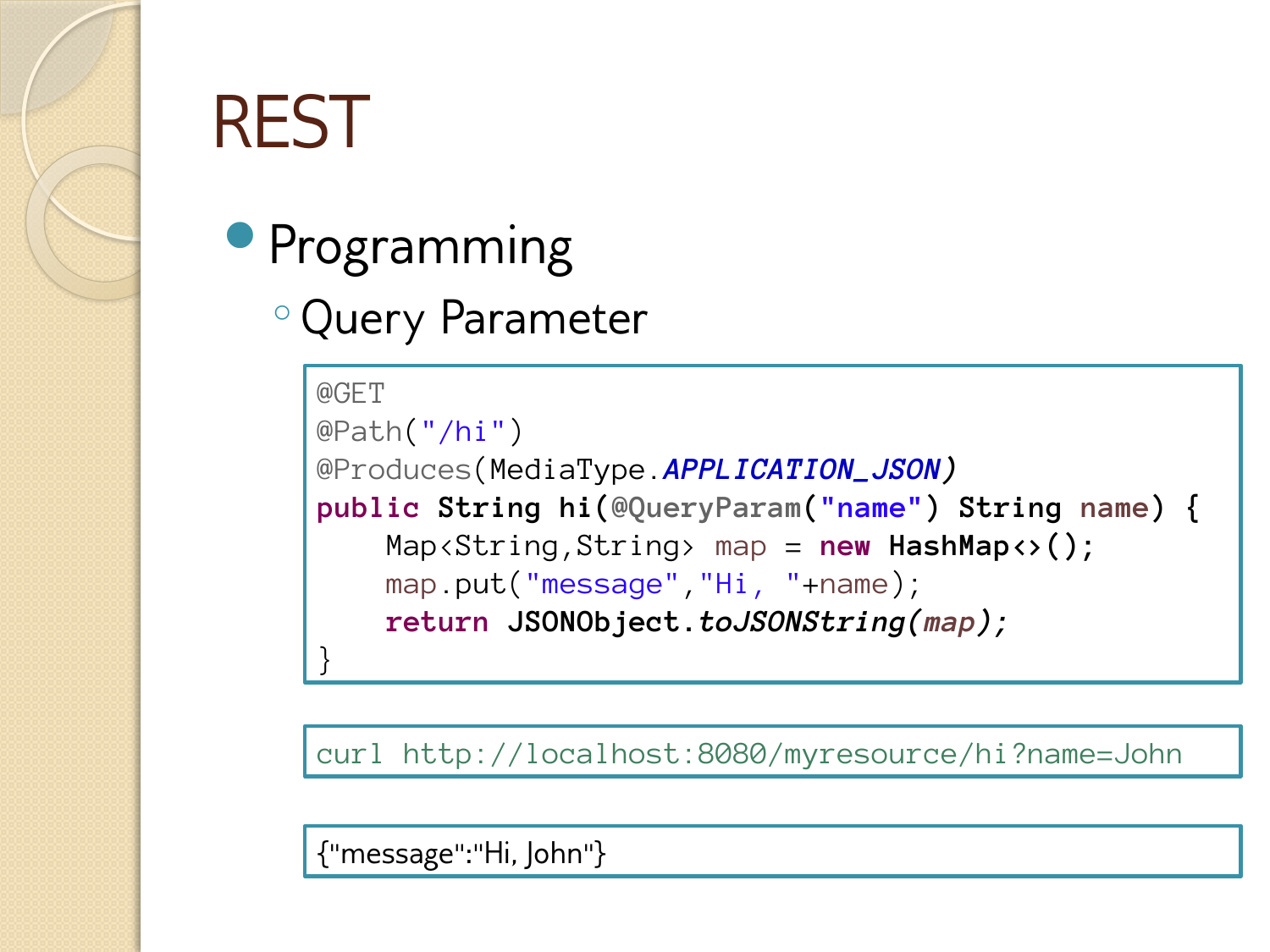

# REST
Programming
Query Parameter

@GET
@Path("/hi")
@Produces(MediaType.APPLICATION_JSON)
public String hi(@QueryParam("name") String name) {
    Map<String,String> map = new HashMap<>();
    map.put("message","Hi, "+name);
    return JSONObject.toJSONString(map);
}
curl http://localhost:8080/myresource/hi?name=John
{"message":"Hi, John"}